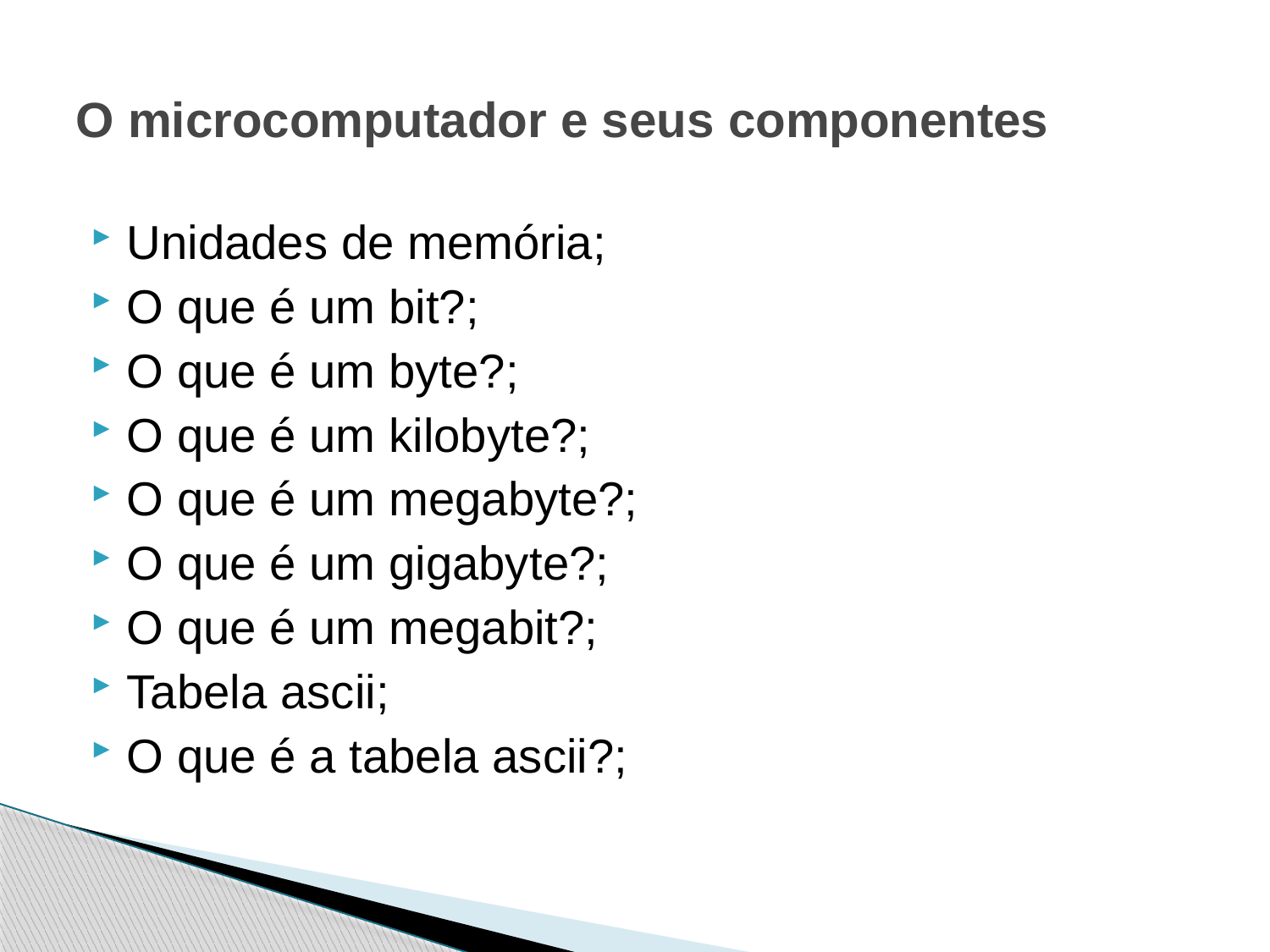

# O microcomputador e seus componentes
Unidades de memória;
O que é um bit?;
O que é um byte?;
O que é um kilobyte?;
O que é um megabyte?;
O que é um gigabyte?;
O que é um megabit?;
Tabela ascii;
O que é a tabela ascii?;